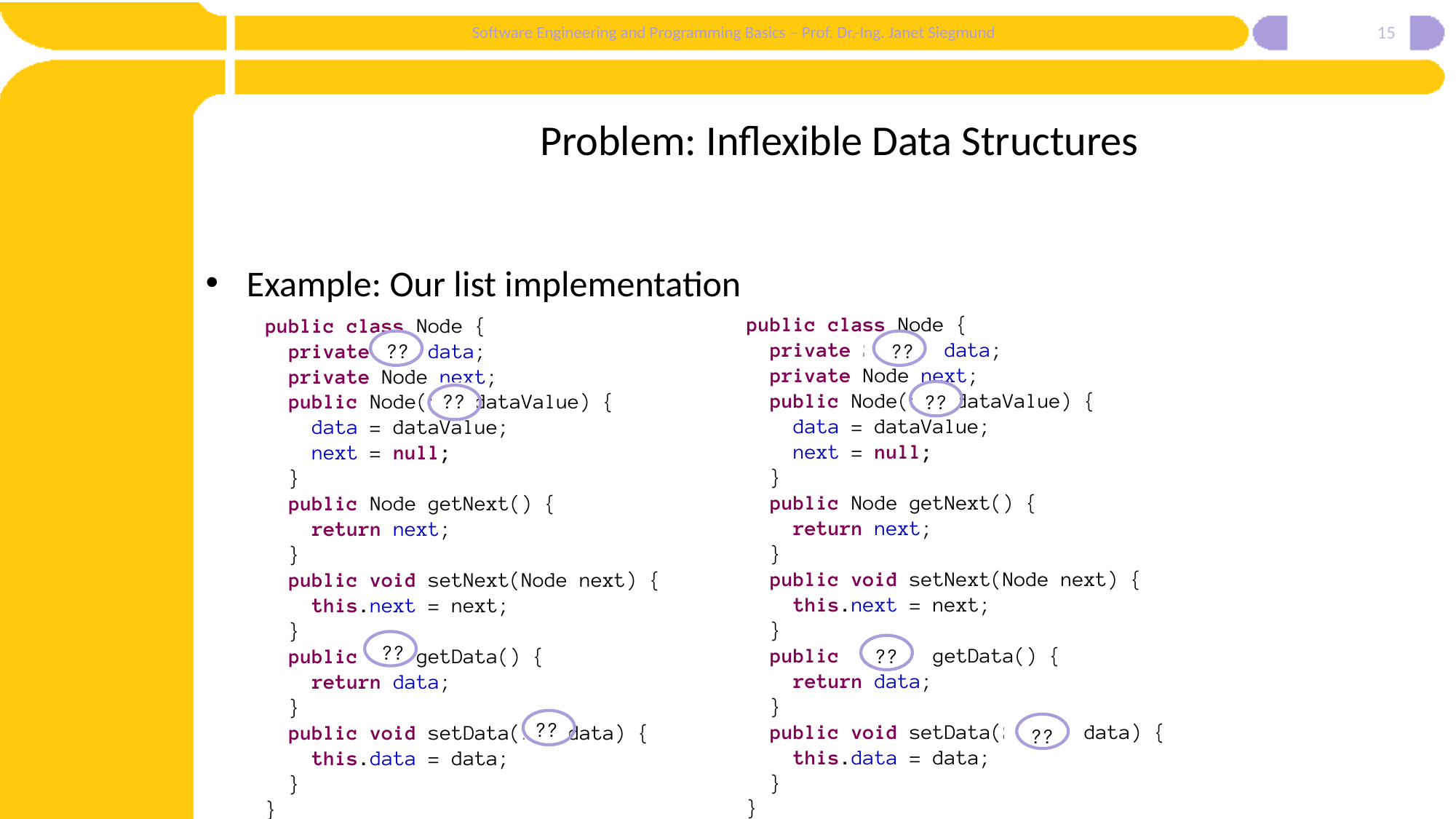

15
# Problem: Inflexible Data Structures
Example: Our list implementation

public class Node {
  private String data;
  private Node next;
  public Node(int dataValue) {
    data = dataValue;
    next = null;
  }
  public Node getNext() {
    return next;
  }
  public void setNext(Node next) {
    this.next = next;
  }
  public String getData() {
    return data;
  }
  public void setData(String data) {
    this.data = data;
  }
}
public class Node {
  private int data;
  private Node next;
  public Node(int dataValue) {
    data = dataValue;
    next = null;
  }
  public Node getNext() {
    return next;
  }
  public void setNext(Node next) {
    this.next = next;
  }
  public int getData() {
    return data;
  }
  public void setData(int data) {
    this.data = data;
  }
}

??
??

??
??

??

??

??

??